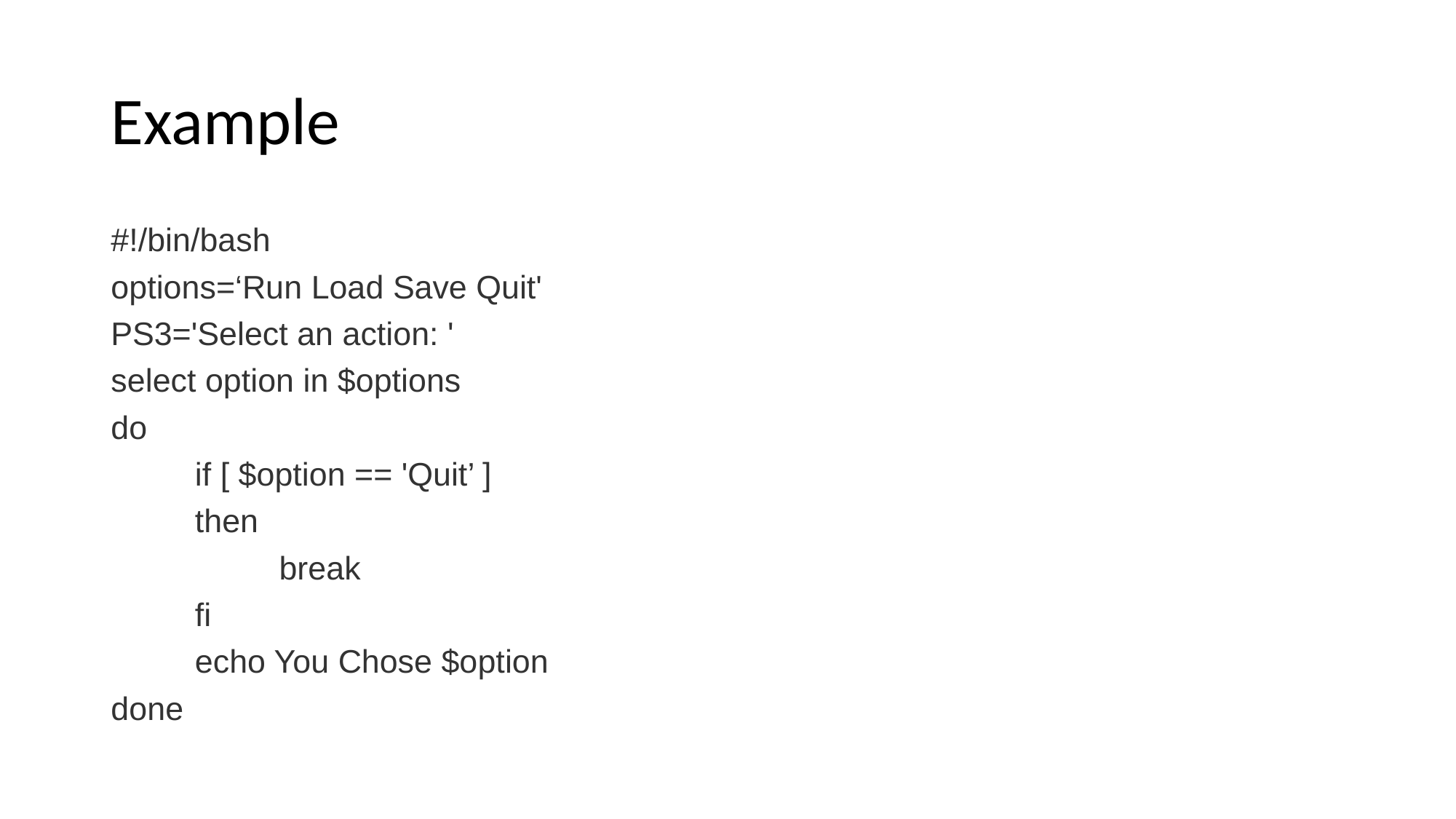

# Example
#!/bin/bash
options=‘Run Load Save Quit'
PS3='Select an action: '
select option in $options
do
	if [ $option == 'Quit’ ]
		then
	   	break
	fi
	echo You Chose $option
done